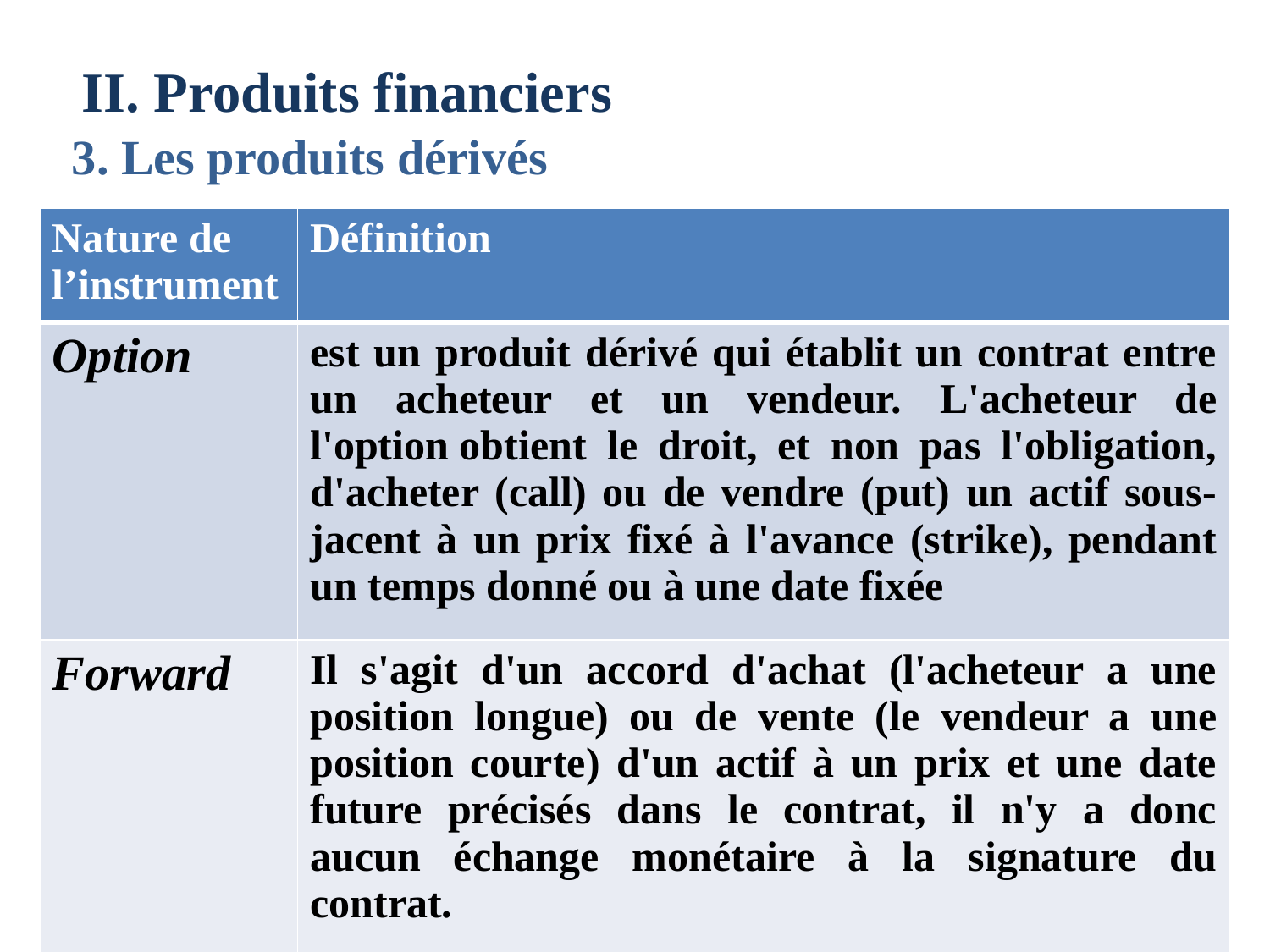

II. Produits financiers
3. Les produits dérivés

| Nature de l’instrument | Définition |
| --- | --- |
| Option | est un produit dérivé qui établit un contrat entre un acheteur et un vendeur. L'acheteur de l'option obtient le droit, et non pas l'obligation, d'acheter (call) ou de vendre (put) un actif sous-jacent à un prix fixé à l'avance (strike), pendant un temps donné ou à une date fixée |
| Forward | Il s'agit d'un accord d'achat (l'acheteur a une position longue) ou de vente (le vendeur a une position courte) d'un actif à un prix et une date future précisés dans le contrat, il n'y a donc aucun échange monétaire à la signature du contrat. |
7